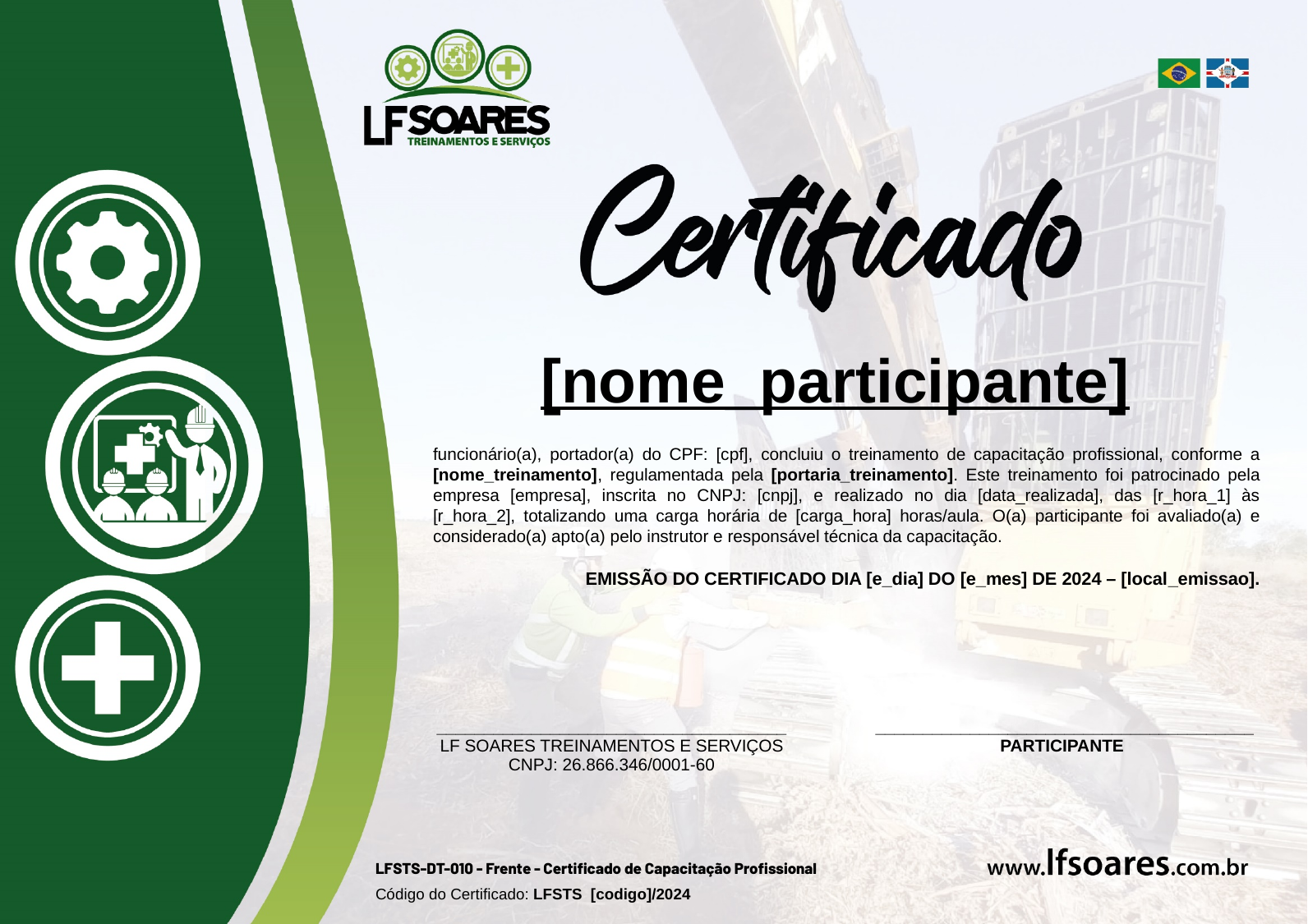

[nome_participante]
funcionário(a), portador(a) do CPF: [cpf], concluiu o treinamento de capacitação profissional, conforme a [nome_treinamento], regulamentada pela [portaria_treinamento]. Este treinamento foi patrocinado pela empresa [empresa], inscrita no CNPJ: [cnpj], e realizado no dia [data_realizada], das [r_hora_1] às [r_hora_2], totalizando uma carga horária de [carga_hora] horas/aula. O(a) participante foi avaliado(a) e considerado(a) apto(a) pelo instrutor e responsável técnica da capacitação.

EMISSÃO DO CERTIFICADO DIA [e_dia] DO [e_mes] DE 2024 – [local_emissao].
| \_\_\_\_\_\_\_\_\_\_\_\_\_\_\_\_\_\_\_\_\_\_\_\_\_\_\_\_\_\_\_\_\_\_\_\_\_ LF SOARES TREINAMENTOS E SERVIÇOS CNPJ: 26.866.346/0001-60 | \_\_\_\_\_\_\_\_\_\_\_\_\_\_\_\_\_\_\_\_\_\_\_\_\_\_\_\_\_\_\_\_\_\_\_\_\_\_\_\_ PARTICIPANTE |
| --- | --- |
Código do Certificado: LFSTS  [codigo]/2024